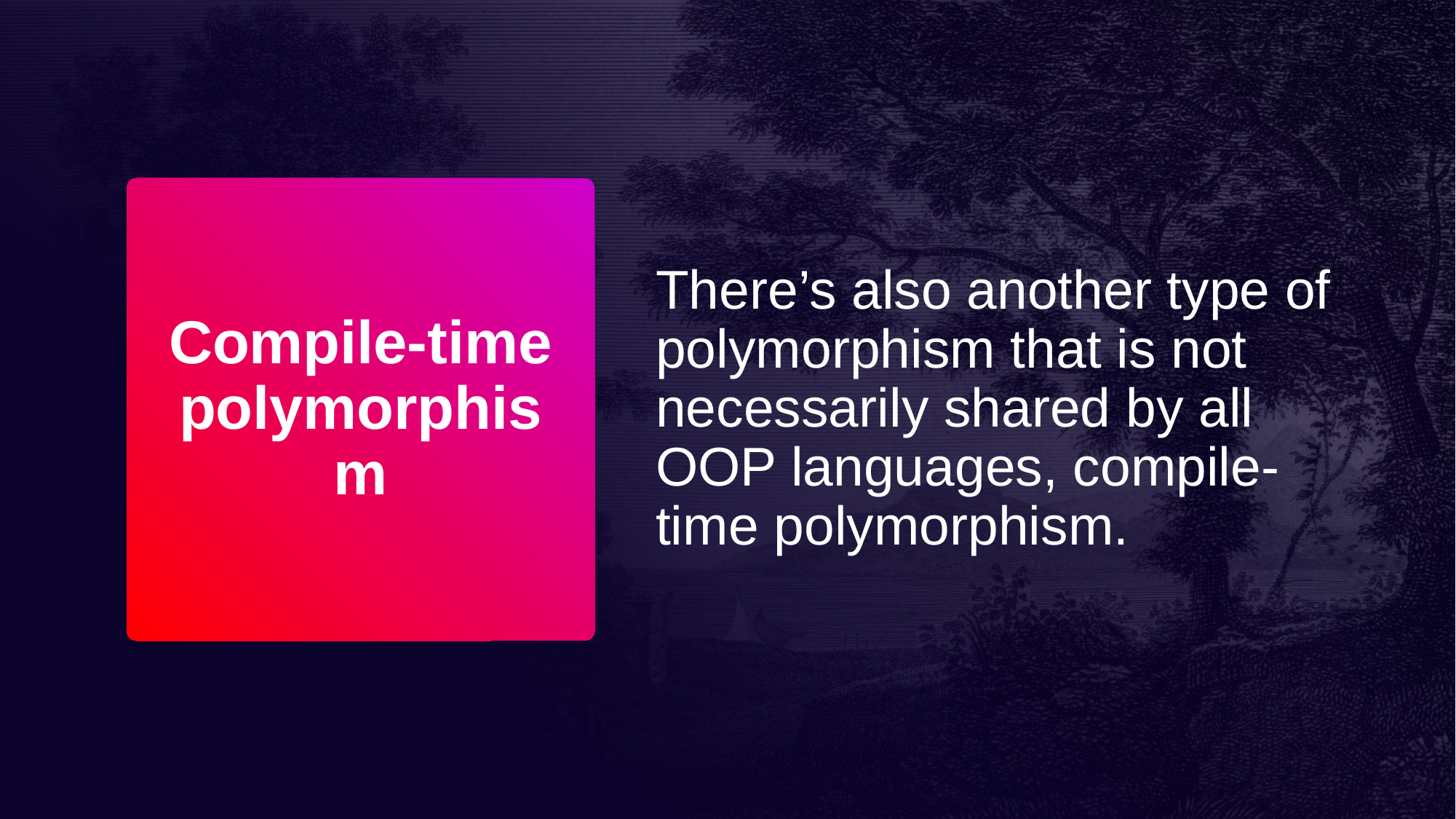

There’s also another type of polymorphism that is not necessarily shared by all OOP languages, compile-time polymorphism.
# Compile-time polymorphism